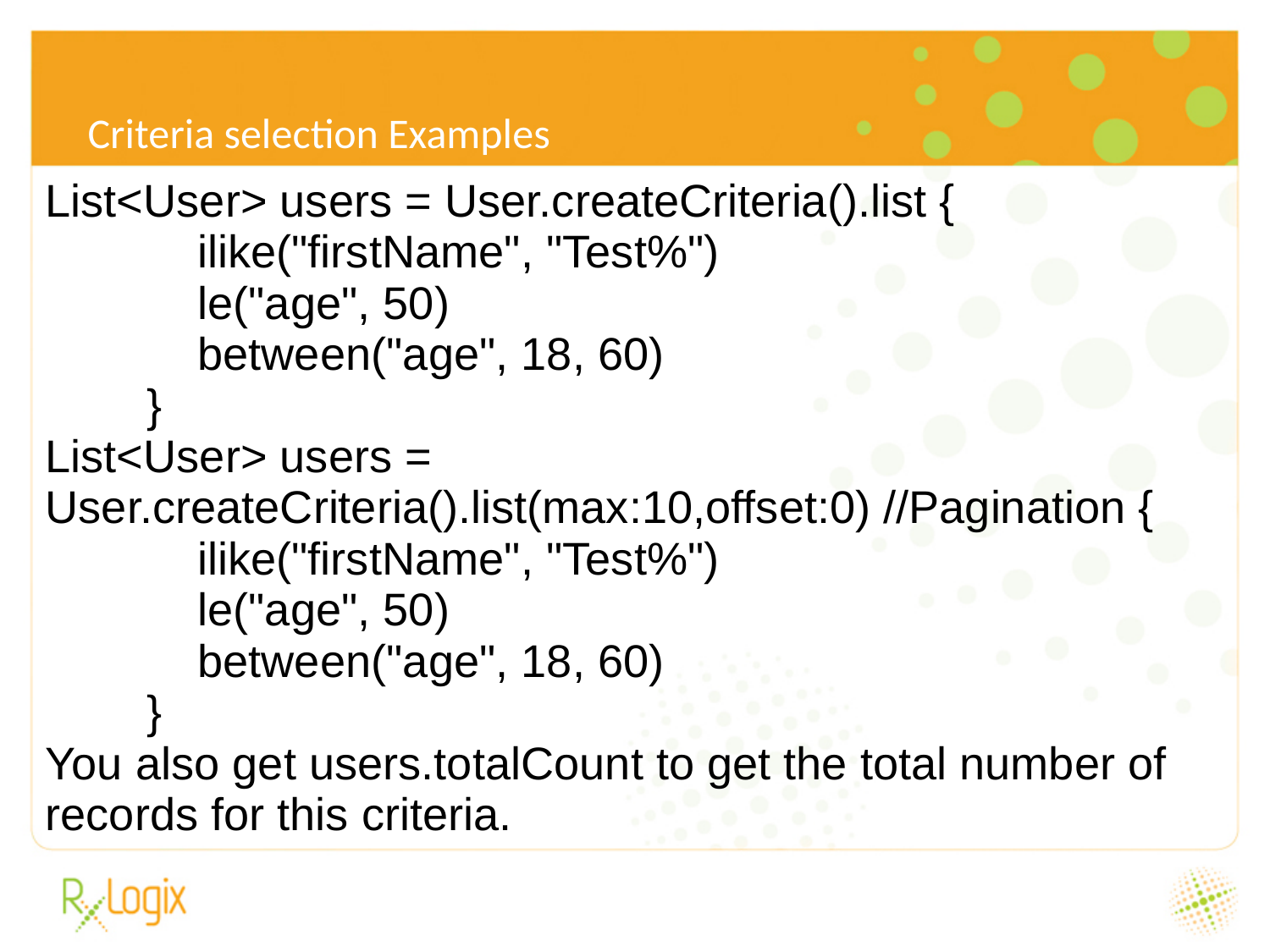

6/24/16
Criteria selection Examples
List<User> users = User.createCriteria().list {
            ilike("firstName", "Test%")
            le("age", 50)
            between("age", 18, 60)
        }
List<User> users = User.createCriteria().list(max:10,offset:0) //Pagination {
            ilike("firstName", "Test%")
            le("age", 50)
            between("age", 18, 60)
        }
You also get users.totalCount to get the total number of records for this criteria.